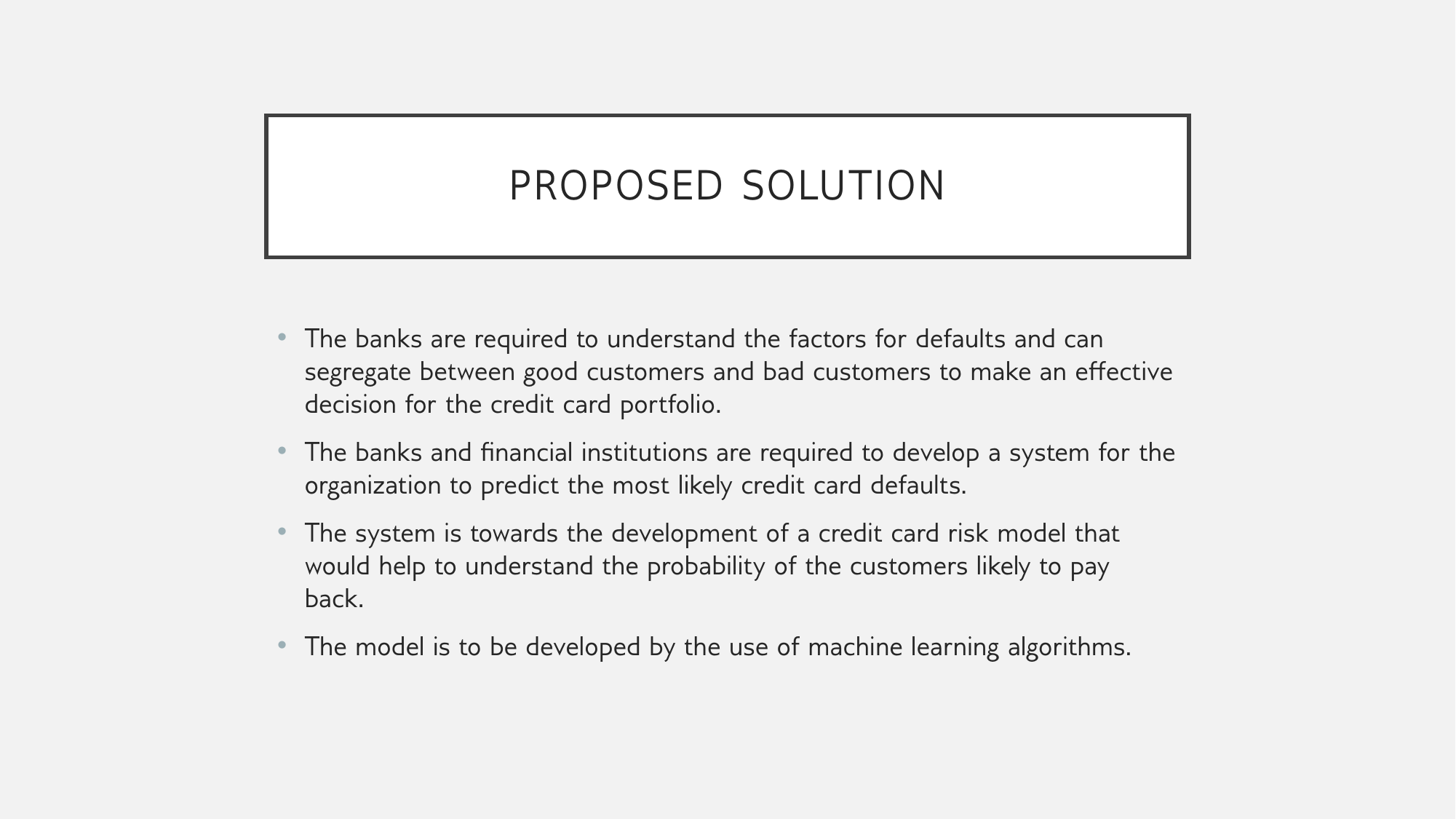

# Proposed Solution
The banks are required to understand the factors for defaults and can segregate between good customers and bad customers to make an effective decision for the credit card portfolio.
The banks and financial institutions are required to develop a system for the organization to predict the most likely credit card defaults.
The system is towards the development of a credit card risk model that would help to understand the probability of the customers likely to pay back.
The model is to be developed by the use of machine learning algorithms.